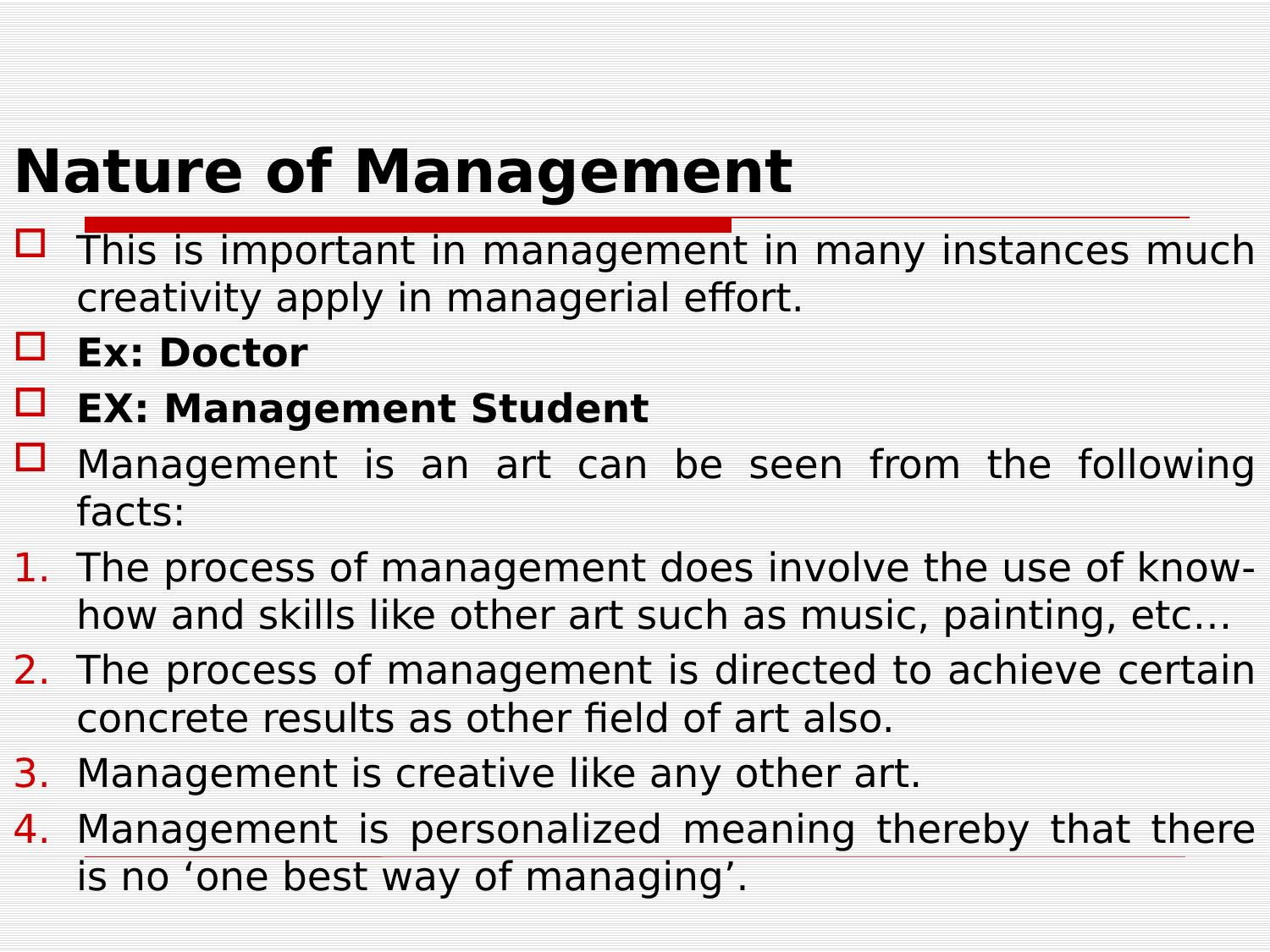

# Nature of Management
This is important in management in many instances much creativity apply in managerial effort.
Ex: Doctor
EX: Management Student
Management is an art can be seen from the following facts:
The process of management does involve the use of know-how and skills like other art such as music, painting, etc…
The process of management is directed to achieve certain concrete results as other field of art also.
Management is creative like any other art.
Management is personalized meaning thereby that there is no ‘one best way of managing’.